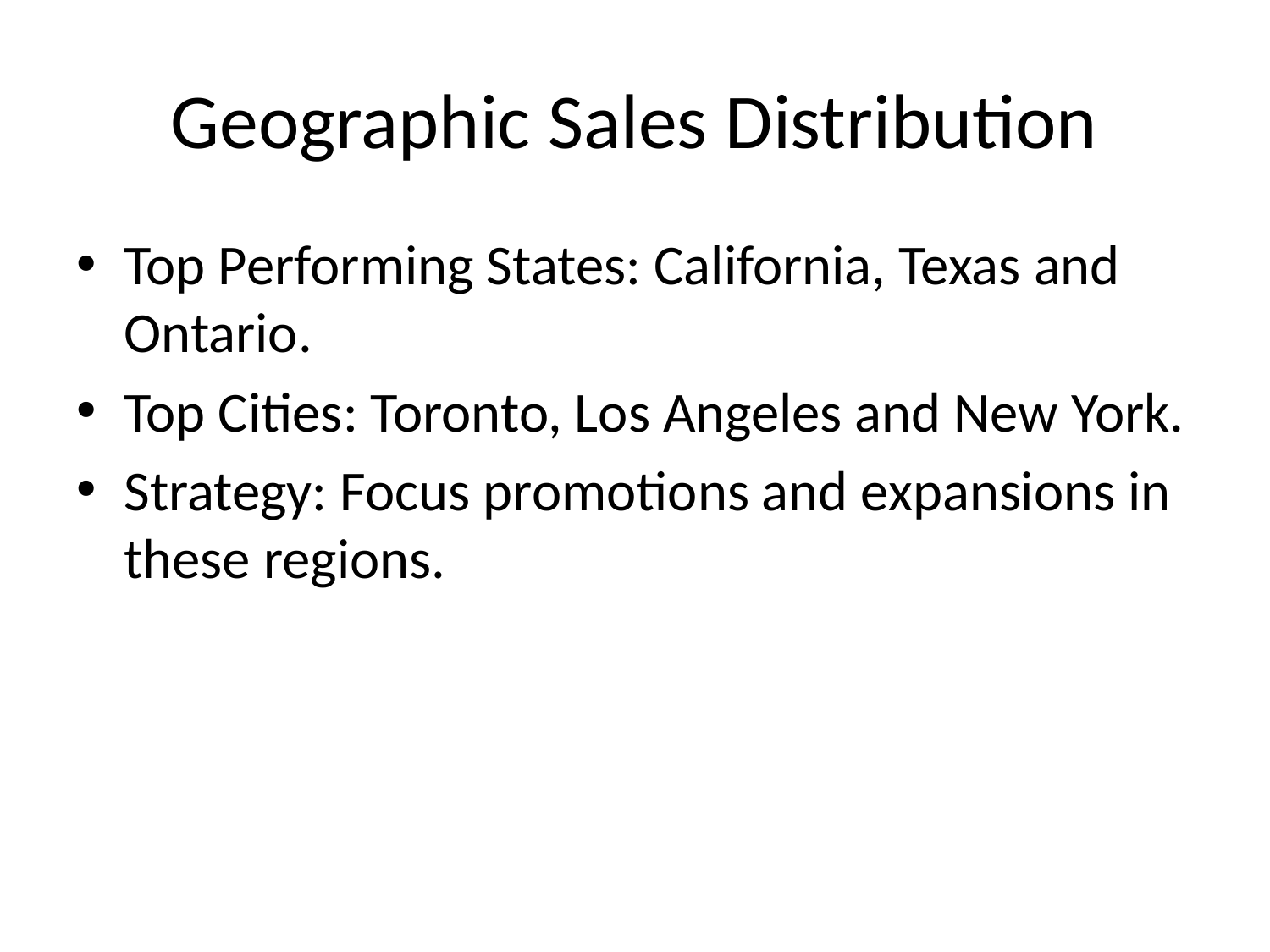

# Geographic Sales Distribution
Top Performing States: California, Texas and Ontario.
Top Cities: Toronto, Los Angeles and New York.
Strategy: Focus promotions and expansions in these regions.